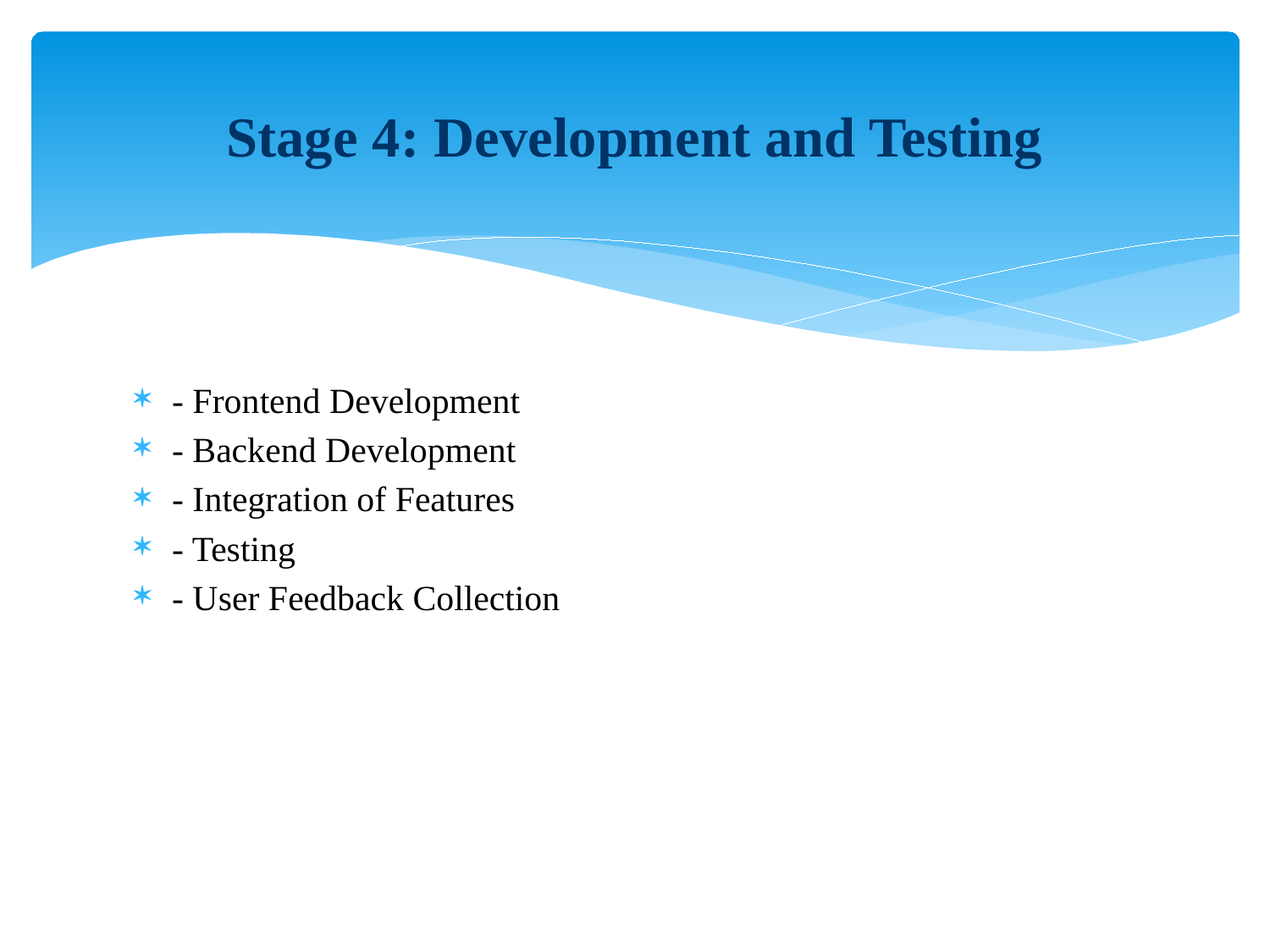

# Stage 4: Development and Testing
- Frontend Development
- Backend Development
- Integration of Features
- Testing
- User Feedback Collection